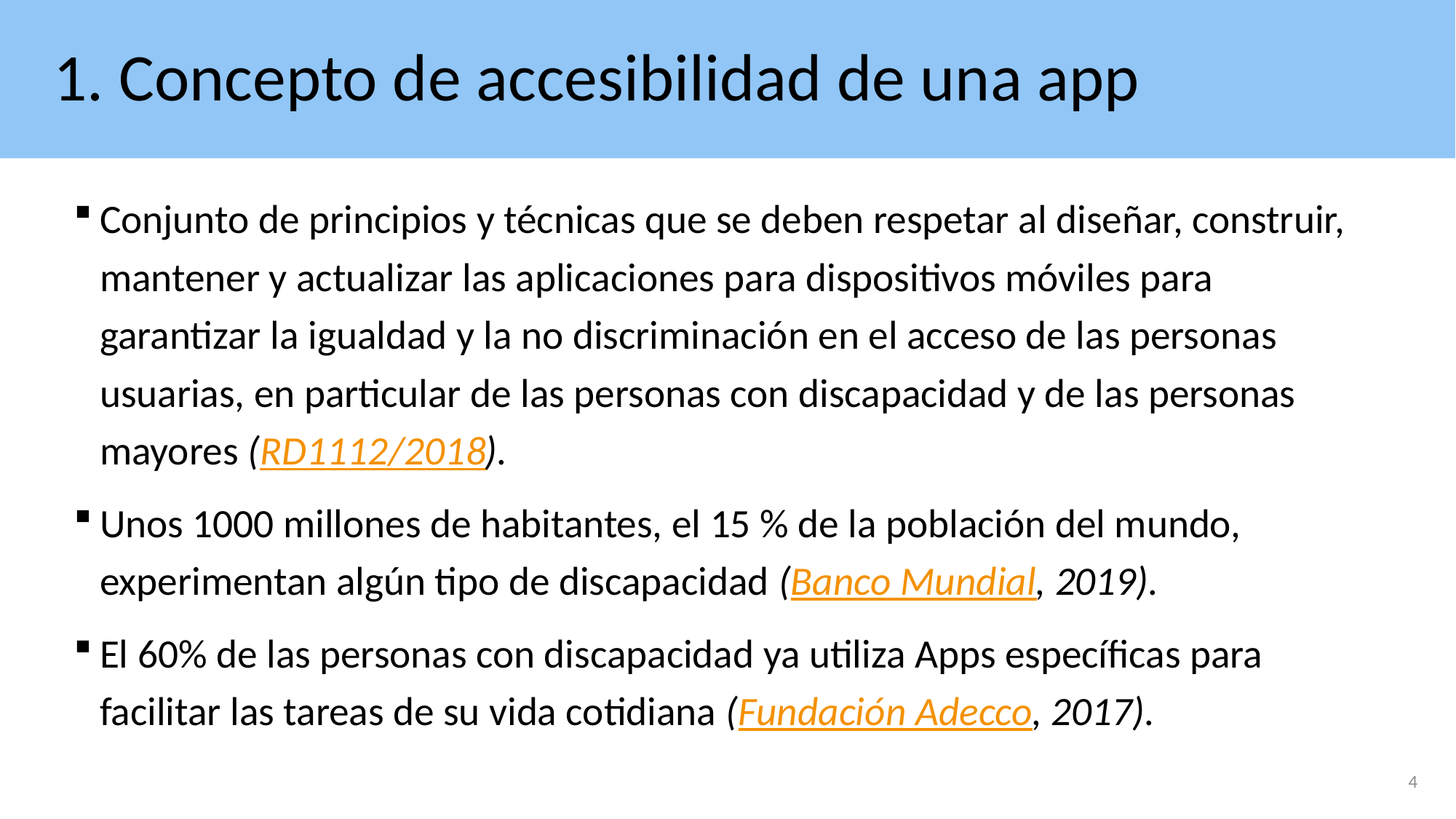

# 1. Concepto de accesibilidad de una app
Conjunto de principios y técnicas que se deben respetar al diseñar, construir, mantener y actualizar las aplicaciones para dispositivos móviles para garantizar la igualdad y la no discriminación en el acceso de las personas usuarias, en particular de las personas con discapacidad y de las personas mayores (RD1112/2018).
Unos 1000 millones de habitantes, el 15 % de la población del mundo, experimentan algún tipo de discapacidad (Banco Mundial, 2019).
El 60% de las personas con discapacidad ya utiliza Apps específicas para facilitar las tareas de su vida cotidiana (Fundación Adecco, 2017).
4